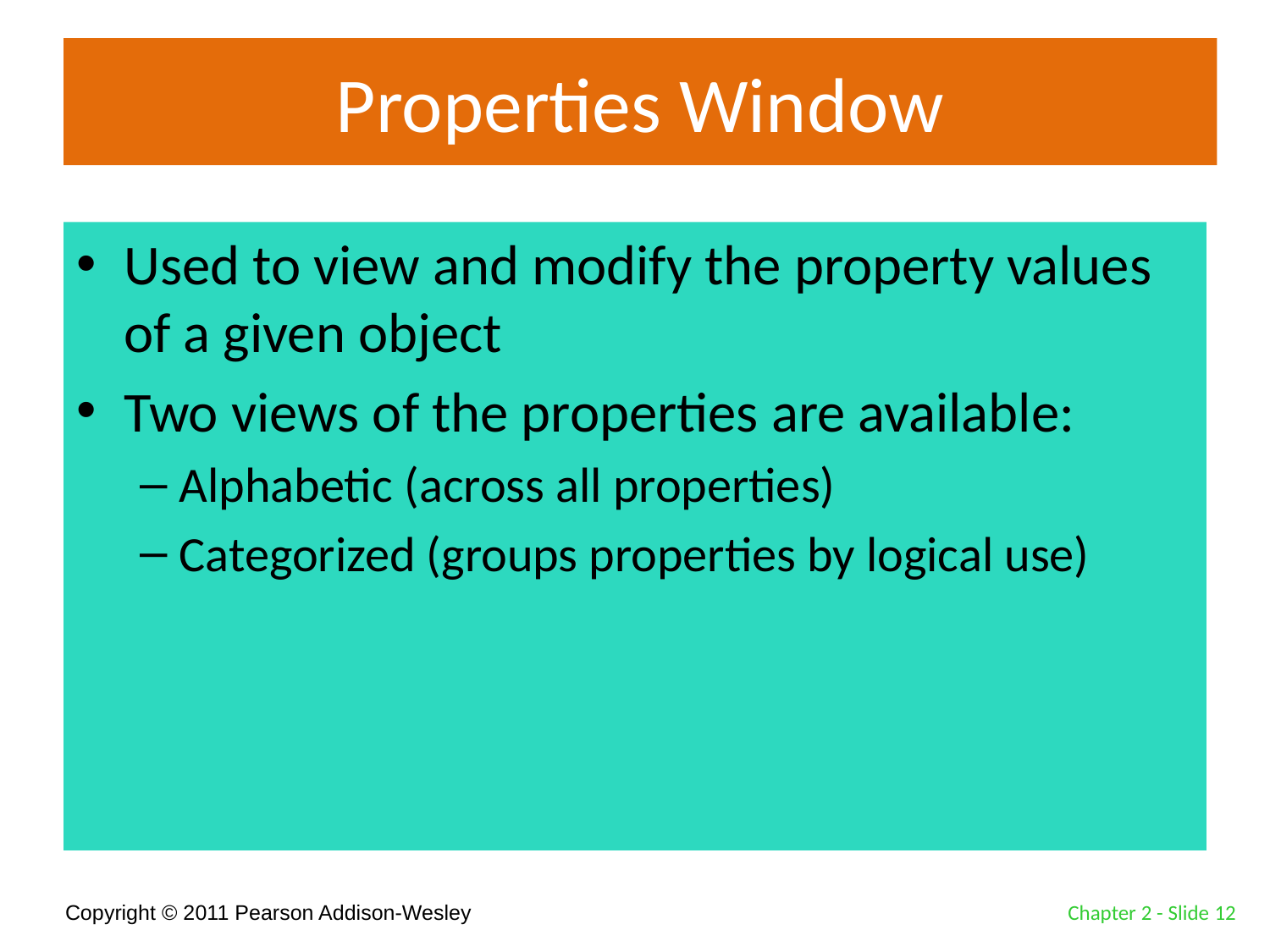

# Properties Window
Used to view and modify the property values of a given object
Two views of the properties are available:
Alphabetic (across all properties)
Categorized (groups properties by logical use)

Chapter 2 - Slide 12